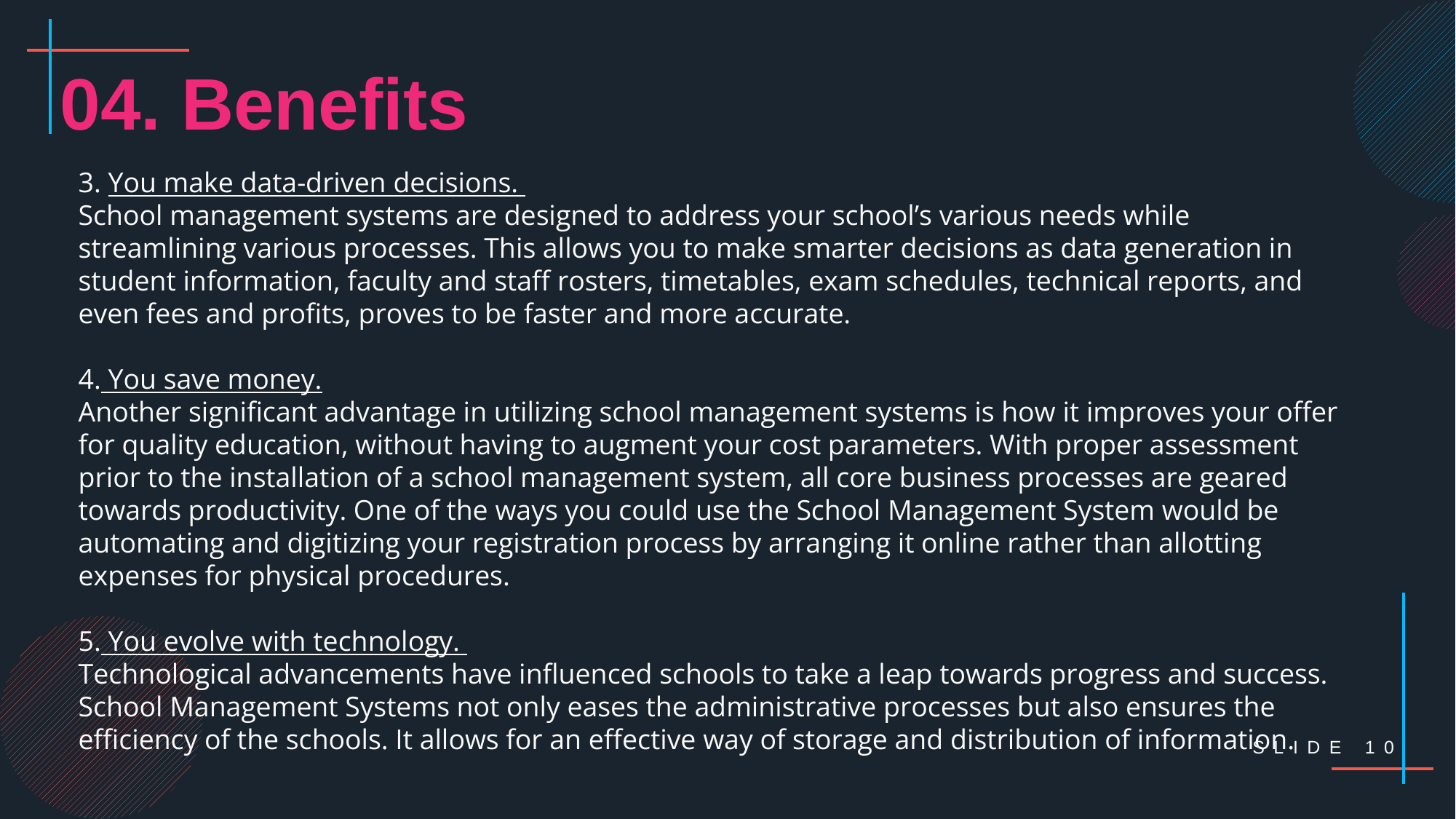

04. Benefits
3. You make data-driven decisions.
School management systems are designed to address your school’s various needs while streamlining various processes. This allows you to make smarter decisions as data generation in student information, faculty and staff rosters, timetables, exam schedules, technical reports, and even fees and profits, proves to be faster and more accurate.

4. You save money.
Another significant advantage in utilizing school management systems is how it improves your offer for quality education, without having to augment your cost parameters. With proper assessment prior to the installation of a school management system, all core business processes are geared towards productivity. One of the ways you could use the School Management System would be automating and digitizing your registration process by arranging it online rather than allotting expenses for physical procedures.

5. You evolve with technology.
Technological advancements have influenced schools to take a leap towards progress and success. School Management Systems not only eases the administrative processes but also ensures the efficiency of the schools. It allows for an effective way of storage and distribution of information.